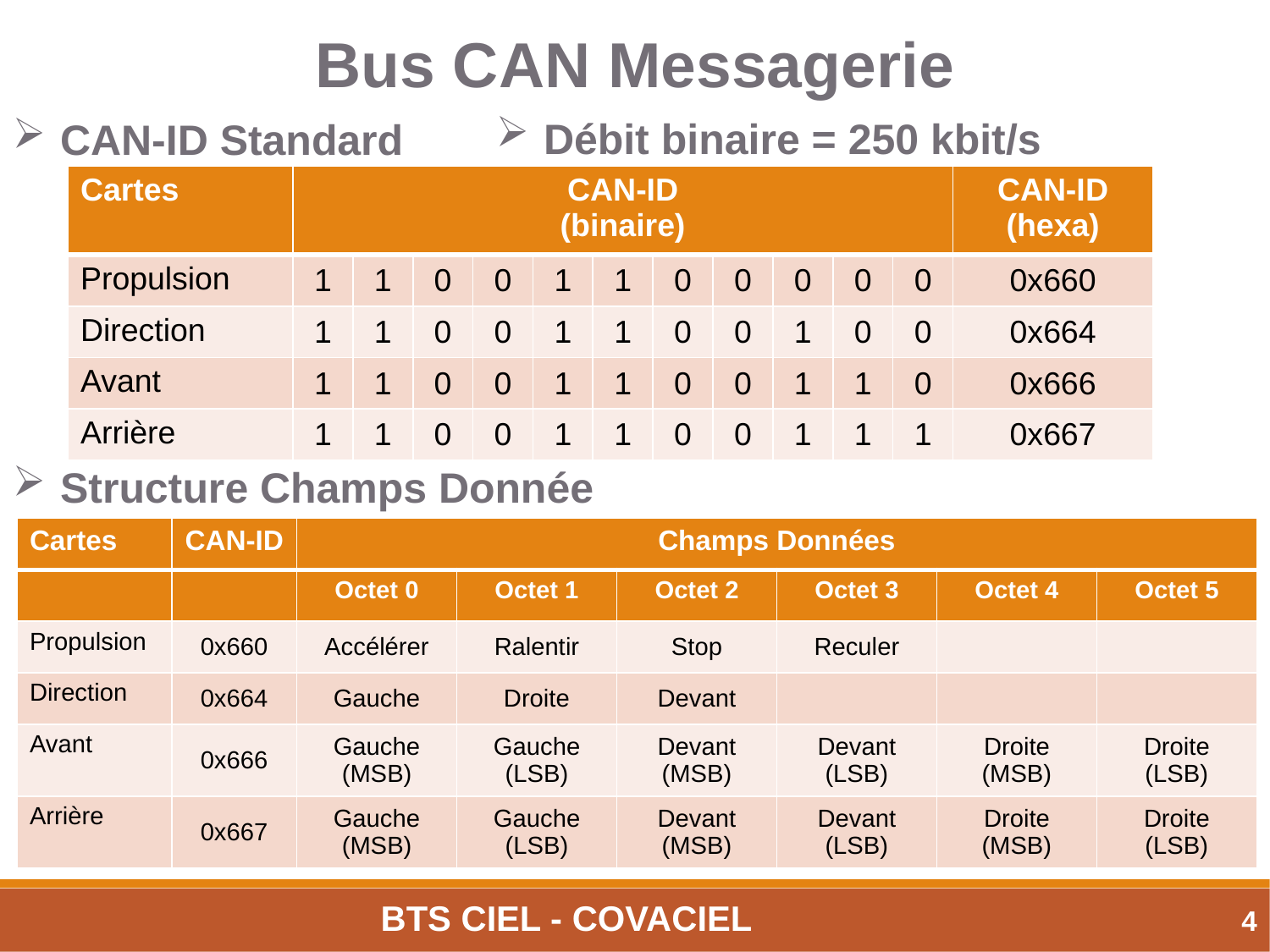

Bus CAN Messagerie
Débit binaire = 250 kbit/s
CAN-ID Standard
| Cartes | CAN-ID (binaire) |  |  |  |  |  |  |  |  |  |  | CAN-ID (hexa) |
| --- | --- | --- | --- | --- | --- | --- | --- | --- | --- | --- | --- | --- |
| Propulsion | 1 | 1 | 0 | 0 | 1 | 1 | 0 | 0 | 0 | 0 | 0 | 0x660 |
| Direction | 1 | 1 | 0 | 0 | 1 | 1 | 0 | 0 | 1 | 0 | 0 | 0x664 |
| Avant | 1 | 1 | 0 | 0 | 1 | 1 | 0 | 0 | 1 | 1 | 0 | 0x666 |
| Arrière | 1 | 1 | 0 | 0 | 1 | 1 | 0 | 0 | 1 | 1 | 1 | 0x667 |
Structure Champs Donnée
| Cartes | CAN-ID | Champs Données |  |  |  |  |  |
| --- | --- | --- | --- | --- | --- | --- | --- |
|  |  | Octet 0 | Octet 1 | Octet 2 | Octet 3 | Octet 4 | Octet 5 |
| Propulsion | 0x660 | Accélérer | Ralentir | Stop | Reculer |  |  |
| Direction | 0x664 | Gauche | Droite | Devant |  |  |  |
| Avant | 0x666 | Gauche (MSB) | Gauche (LSB) | Devant (MSB) | Devant (LSB) | Droite (MSB) | Droite (LSB) |
| Arrière | 0x667 | Gauche (MSB) | Gauche (LSB) | Devant (MSB) | Devant (LSB) | Droite (MSB) | Droite (LSB) |
BTS CIEL - covaCIEL
4